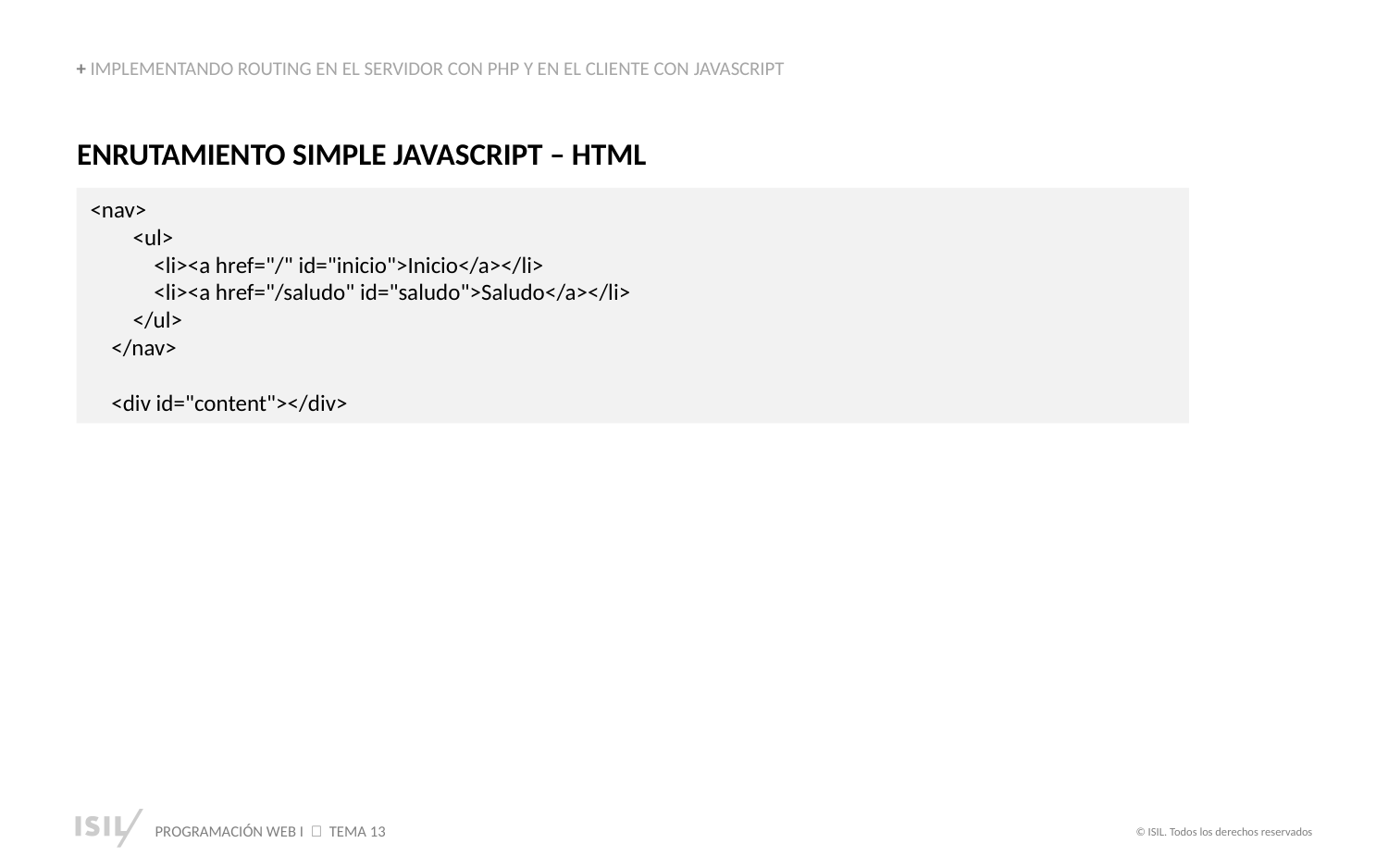

+ IMPLEMENTANDO ROUTING EN EL SERVIDOR CON PHP Y EN EL CLIENTE CON JAVASCRIPT
ENRUTAMIENTO SIMPLE JAVASCRIPT – HTML
<nav>
        <ul>
            <li><a href="/" id="inicio">Inicio</a></li>
            <li><a href="/saludo" id="saludo">Saludo</a></li>
        </ul>
    </nav>

    <div id="content"></div>